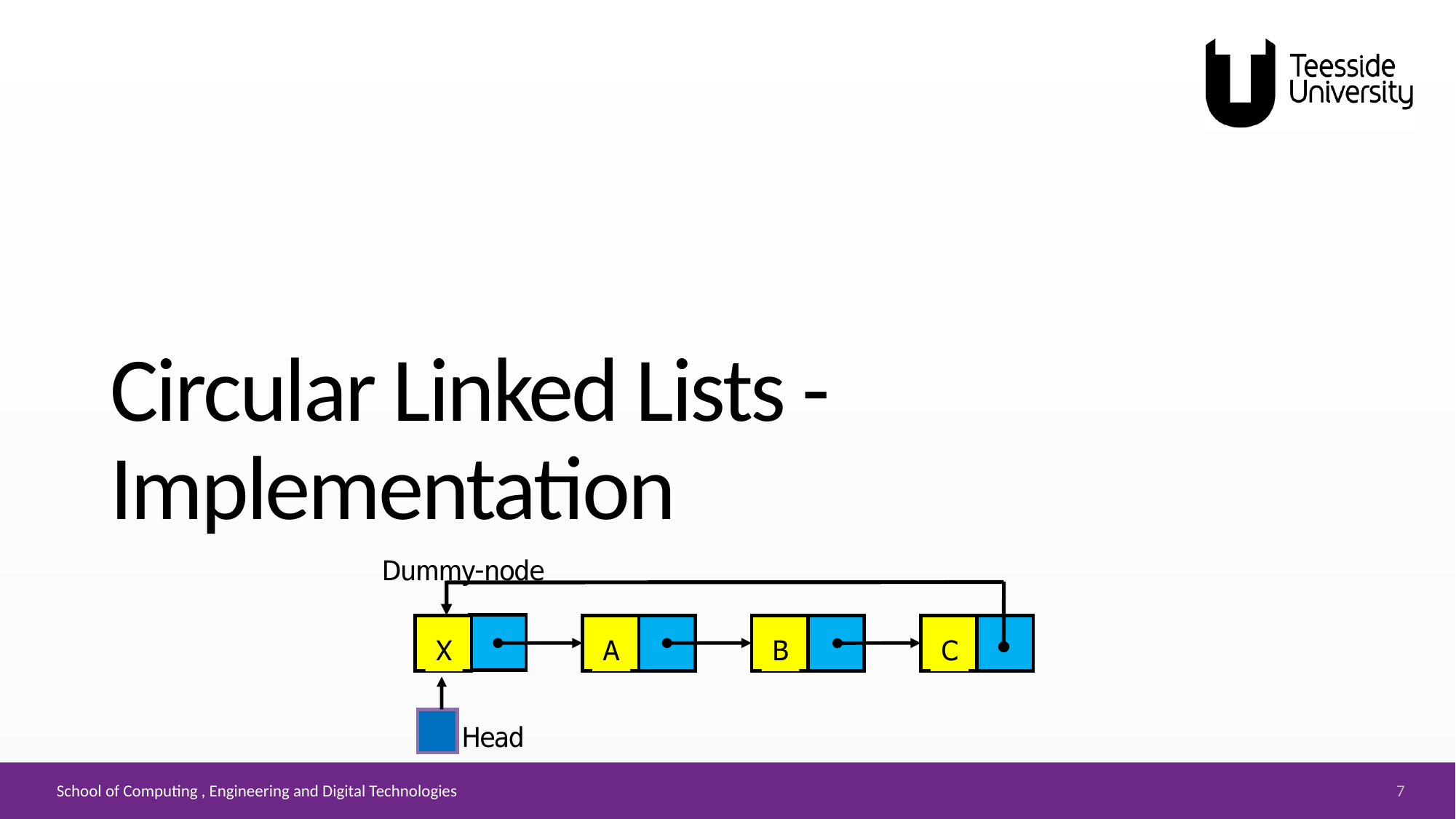

# Circular Linked Lists - Implementation

Dummy-node

A

B

C

X

Head
7
School of Computing , Engineering and Digital Technologies